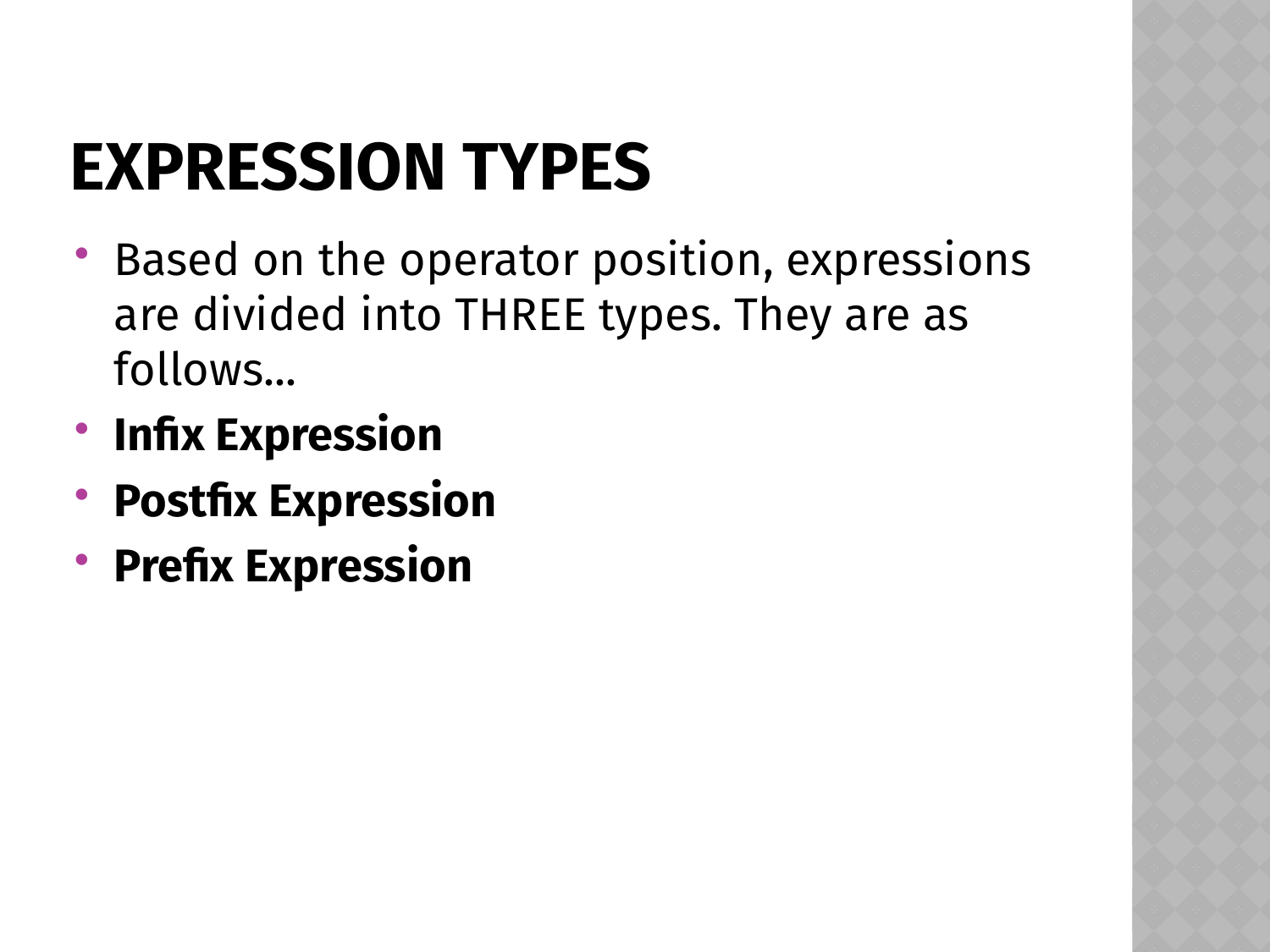

# Expression Types
Based on the operator position, expressions are divided into THREE types. They are as follows...
Infix Expression
Postfix Expression
Prefix Expression